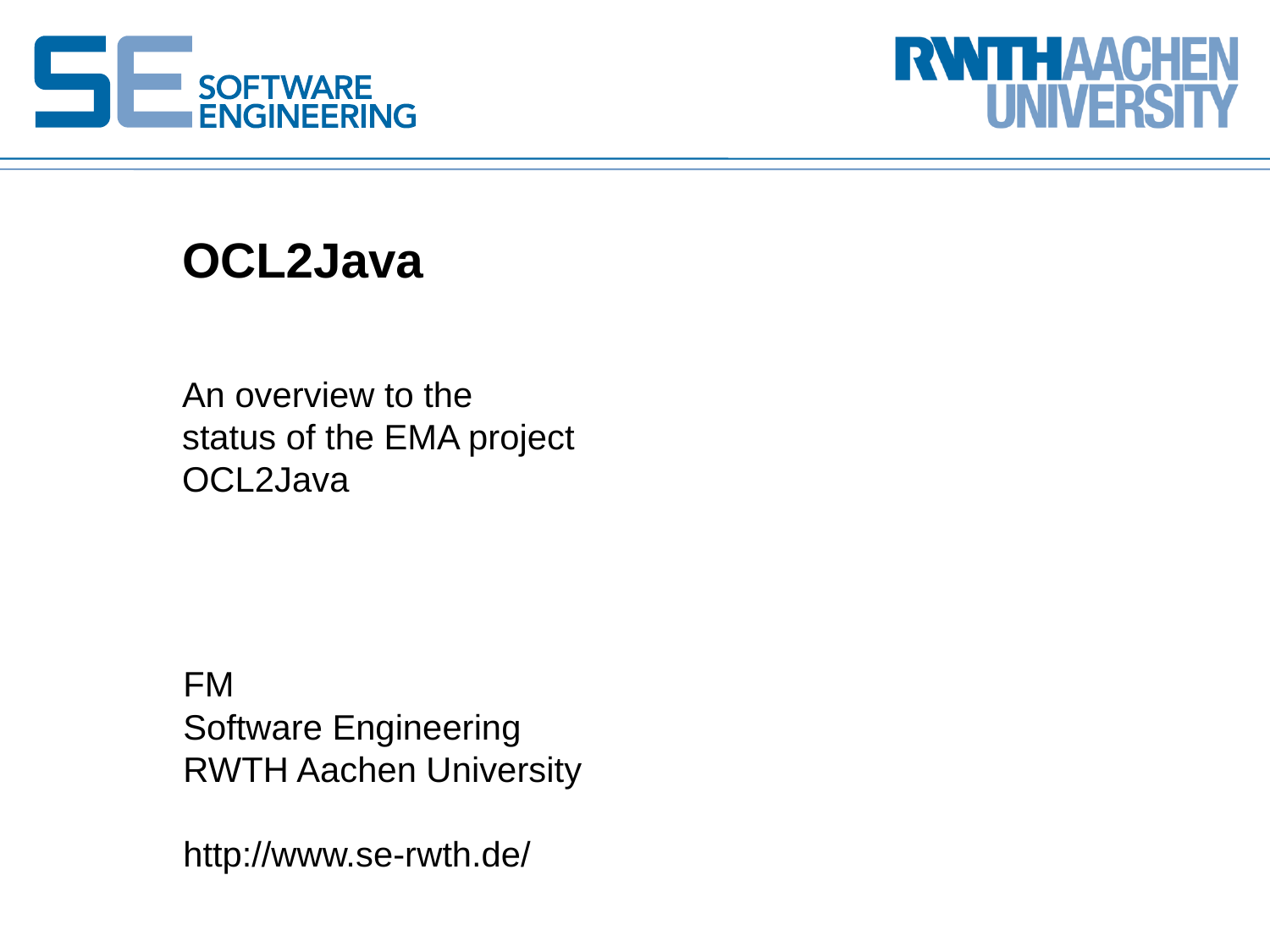

# OCL2Java An overview to the status of the EMA project OCL2Java
FM
Software Engineering
RWTH Aachen University

http://www.se-rwth.de/